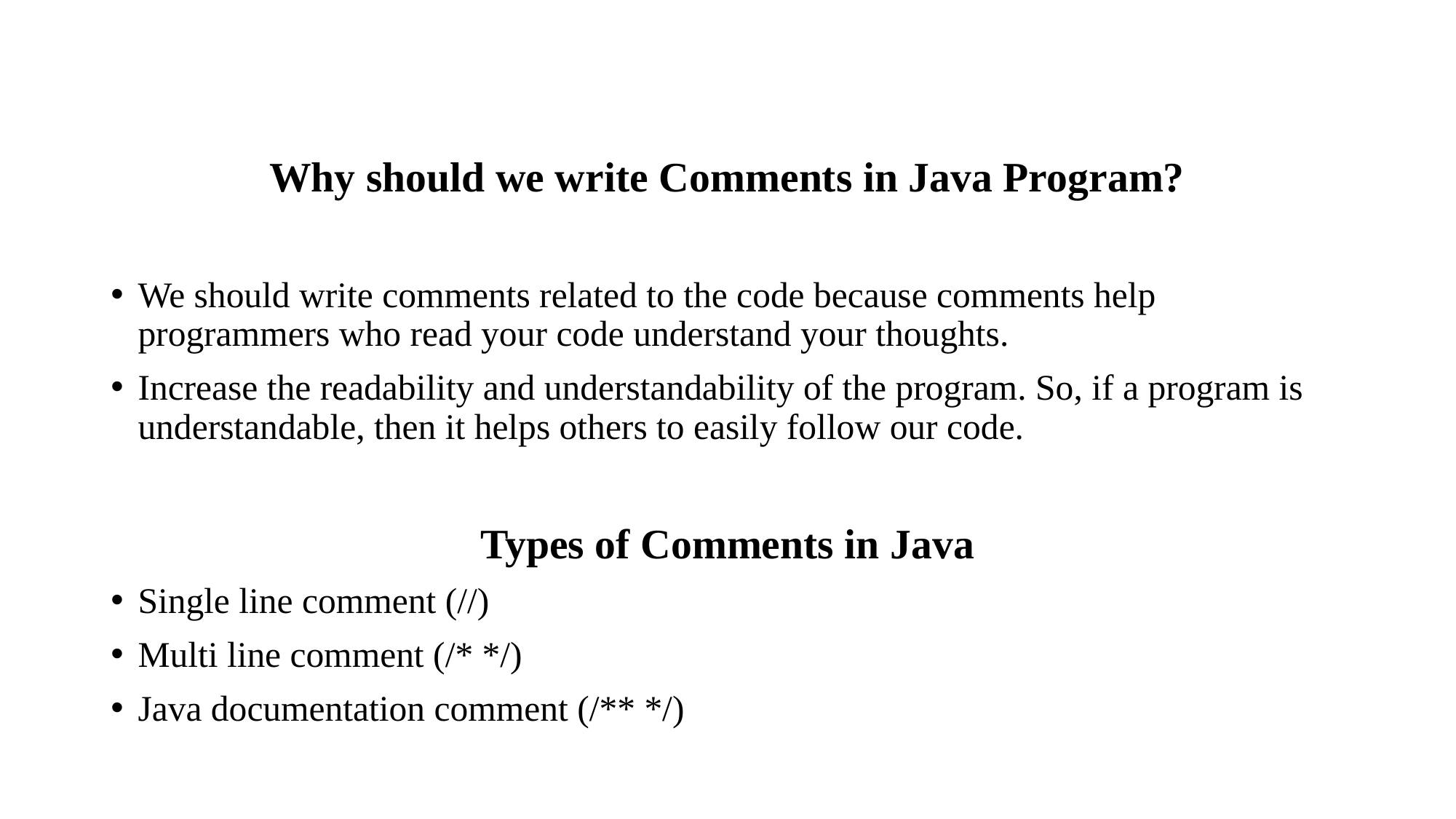

Why should we write Comments in Java Program?

We should write comments related to the code because comments help programmers who read your code understand your thoughts.
Increase the readability and understandability of the program. So, if a program is understandable, then it helps others to easily follow our code.

Types of Comments in Java
Single line comment (//)
Multi line comment (/* */)
Java documentation comment (/** */)